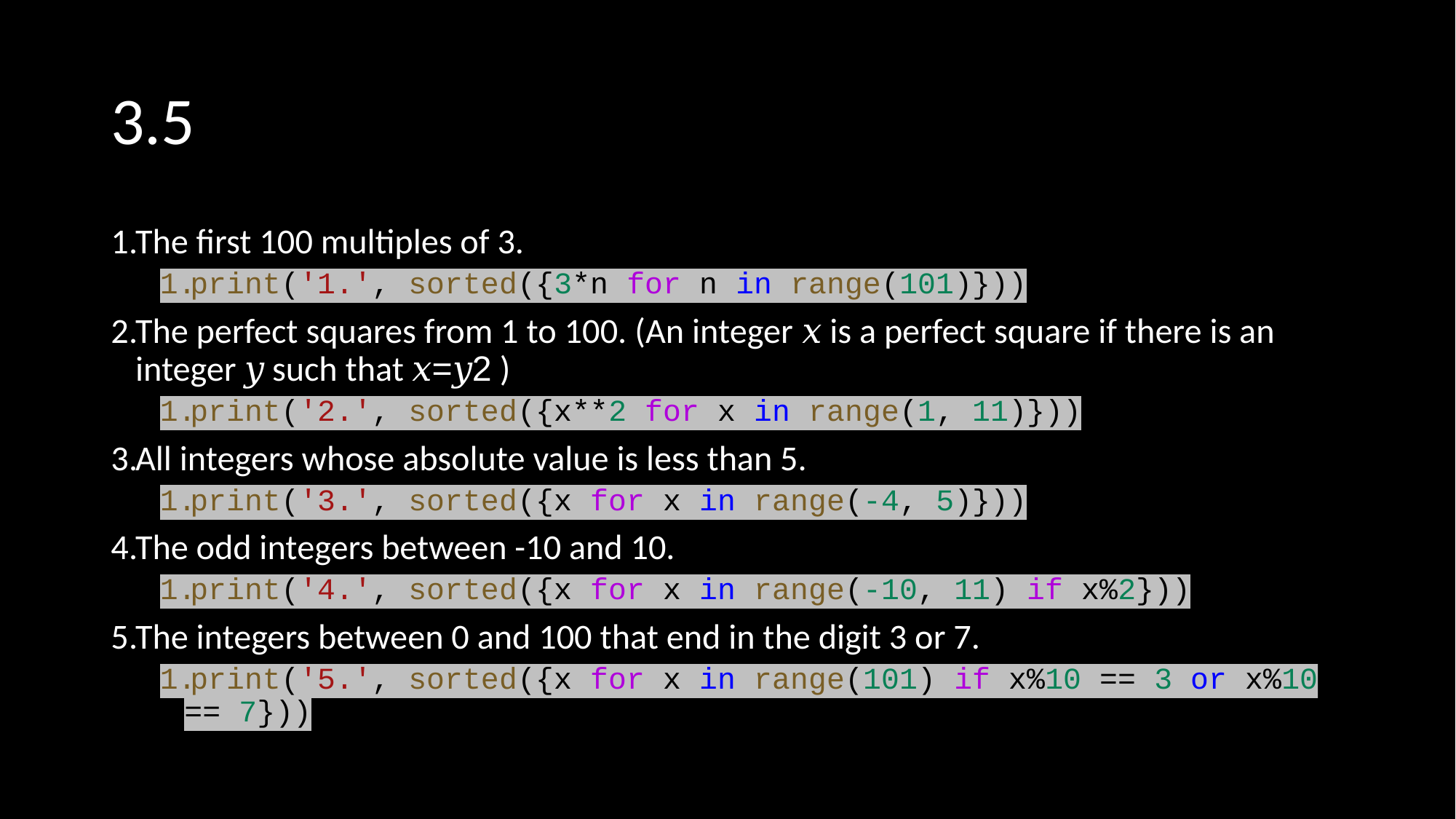

# 3.5
The first 100 multiples of 3.
print('1.', sorted({3*n for n in range(101)}))
The perfect squares from 1 to 100. (An integer 𝑥 is a perfect square if there is an integer 𝑦 such that 𝑥=𝑦2 )
print('2.', sorted({x**2 for x in range(1, 11)}))
All integers whose absolute value is less than 5.
print('3.', sorted({x for x in range(-4, 5)}))
The odd integers between -10 and 10.
print('4.', sorted({x for x in range(-10, 11) if x%2}))
The integers between 0 and 100 that end in the digit 3 or 7.
print('5.', sorted({x for x in range(101) if x%10 == 3 or x%10 == 7}))